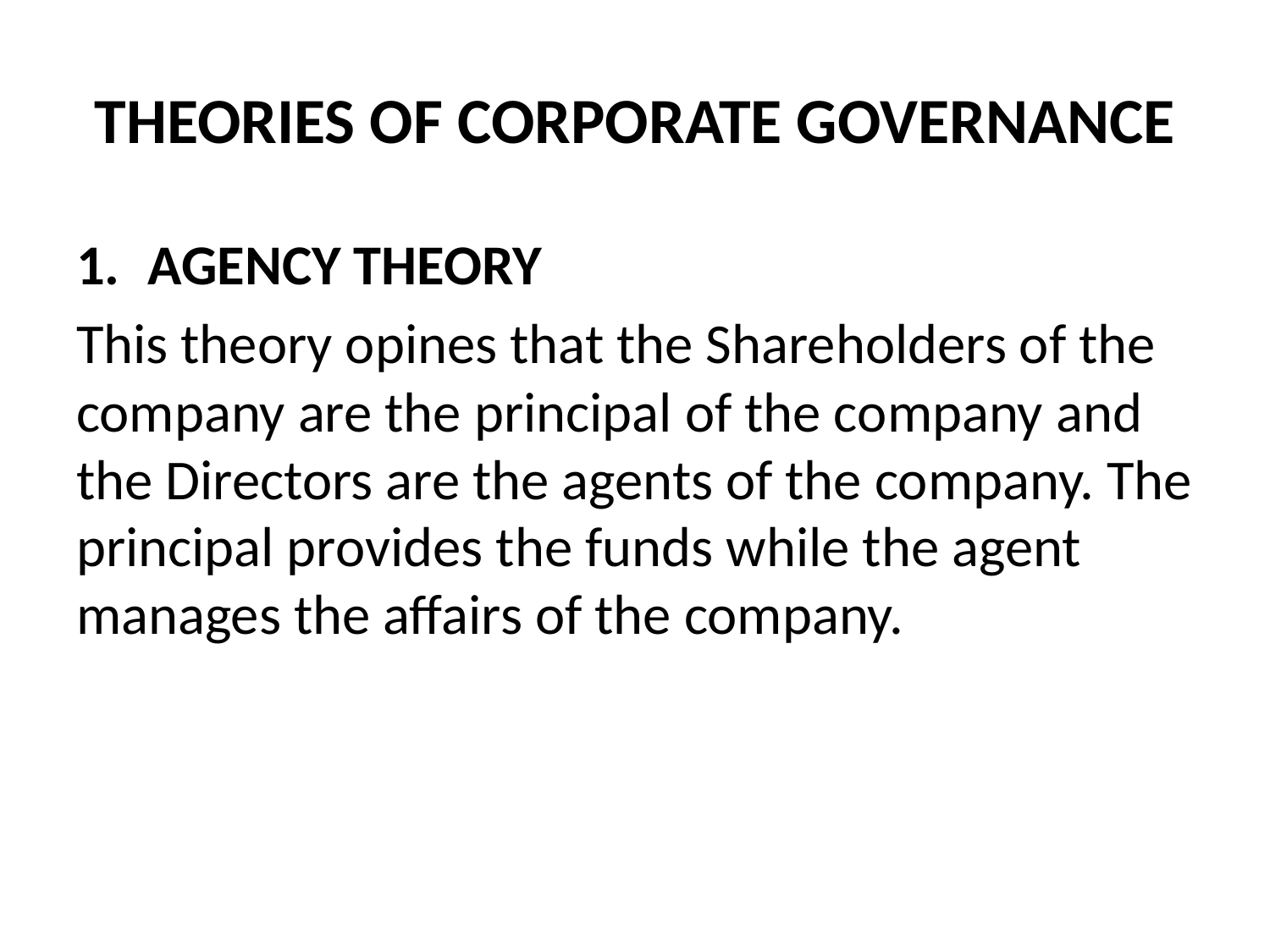

# THEORIES OF CORPORATE GOVERNANCE
AGENCY THEORY
This theory opines that the Shareholders of the company are the principal of the company and the Directors are the agents of the company. The principal provides the funds while the agent manages the affairs of the company.